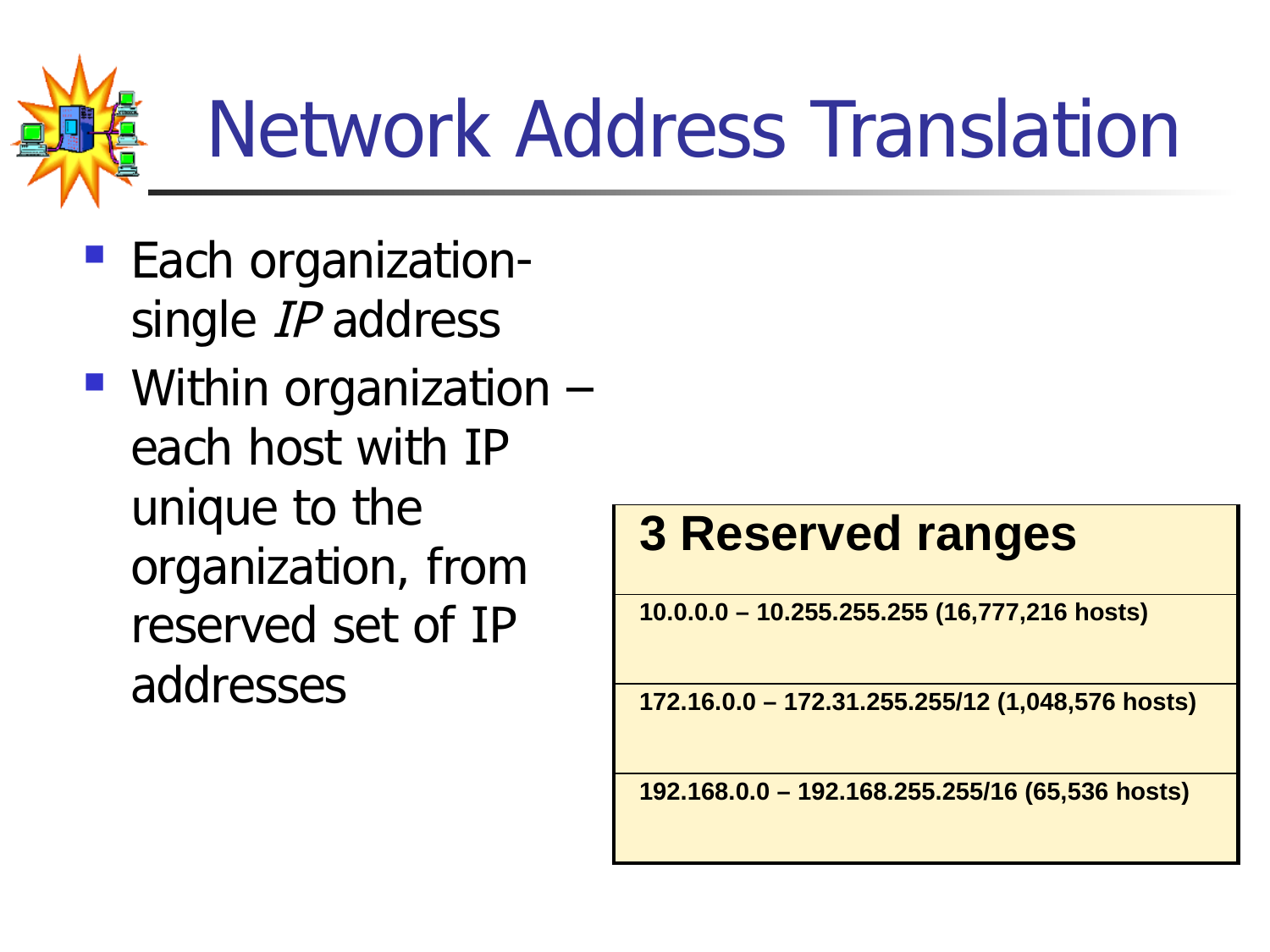

# Network Address Translation
Each organization- single IP address
Within organization – each host with IP unique to the organization, from reserved set of IP addresses
| 3 Reserved ranges |
| --- |
| 10.0.0.0 – 10.255.255.255 (16,777,216 hosts) |
| 172.16.0.0 – 172.31.255.255/12 (1,048,576 hosts) |
| 192.168.0.0 – 192.168.255.255/16 (65,536 hosts) |